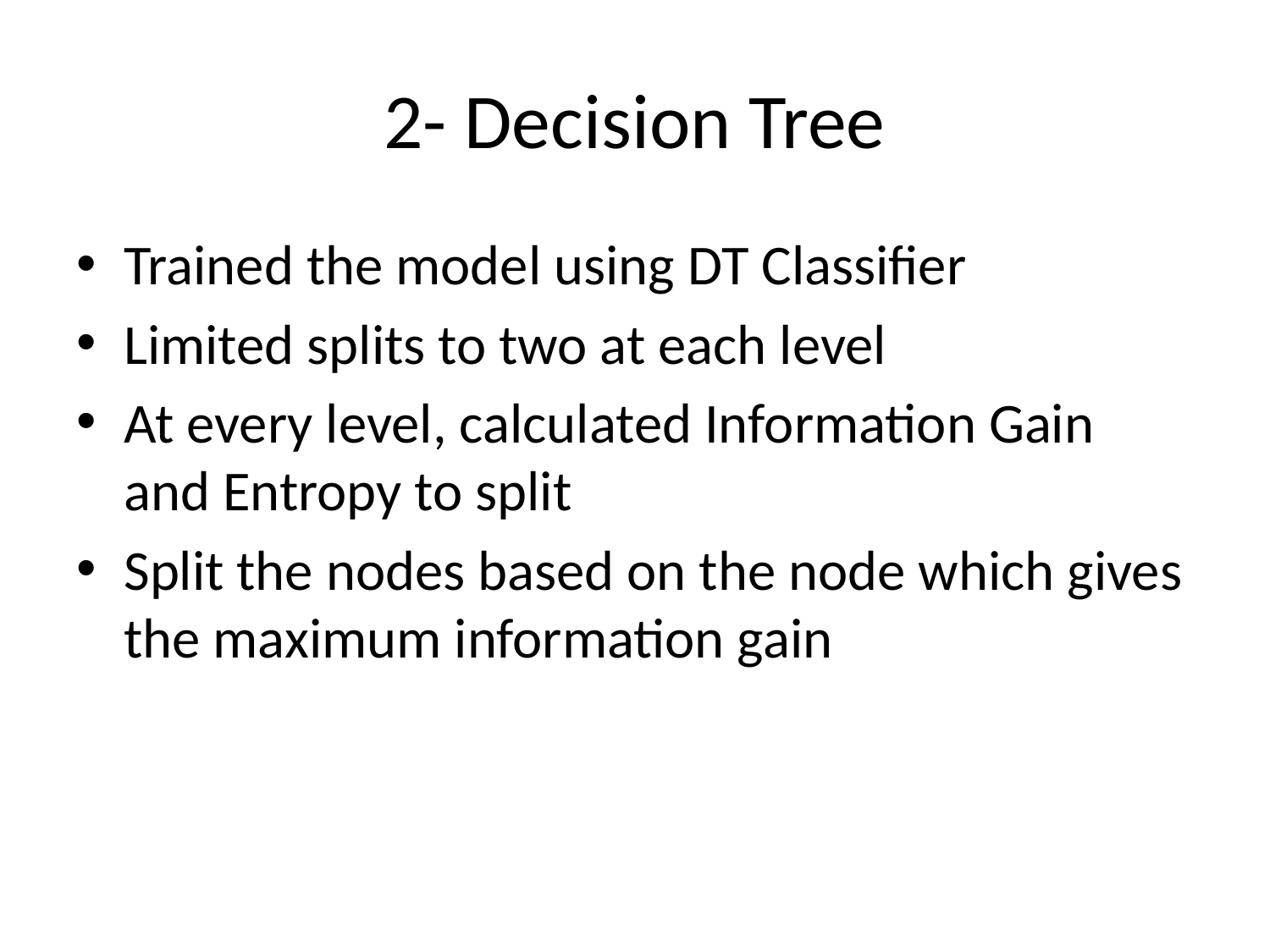

# 2- Decision Tree
Trained the model using DT Classifier
Limited splits to two at each level
At every level, calculated Information Gain and Entropy to split
Split the nodes based on the node which gives the maximum information gain